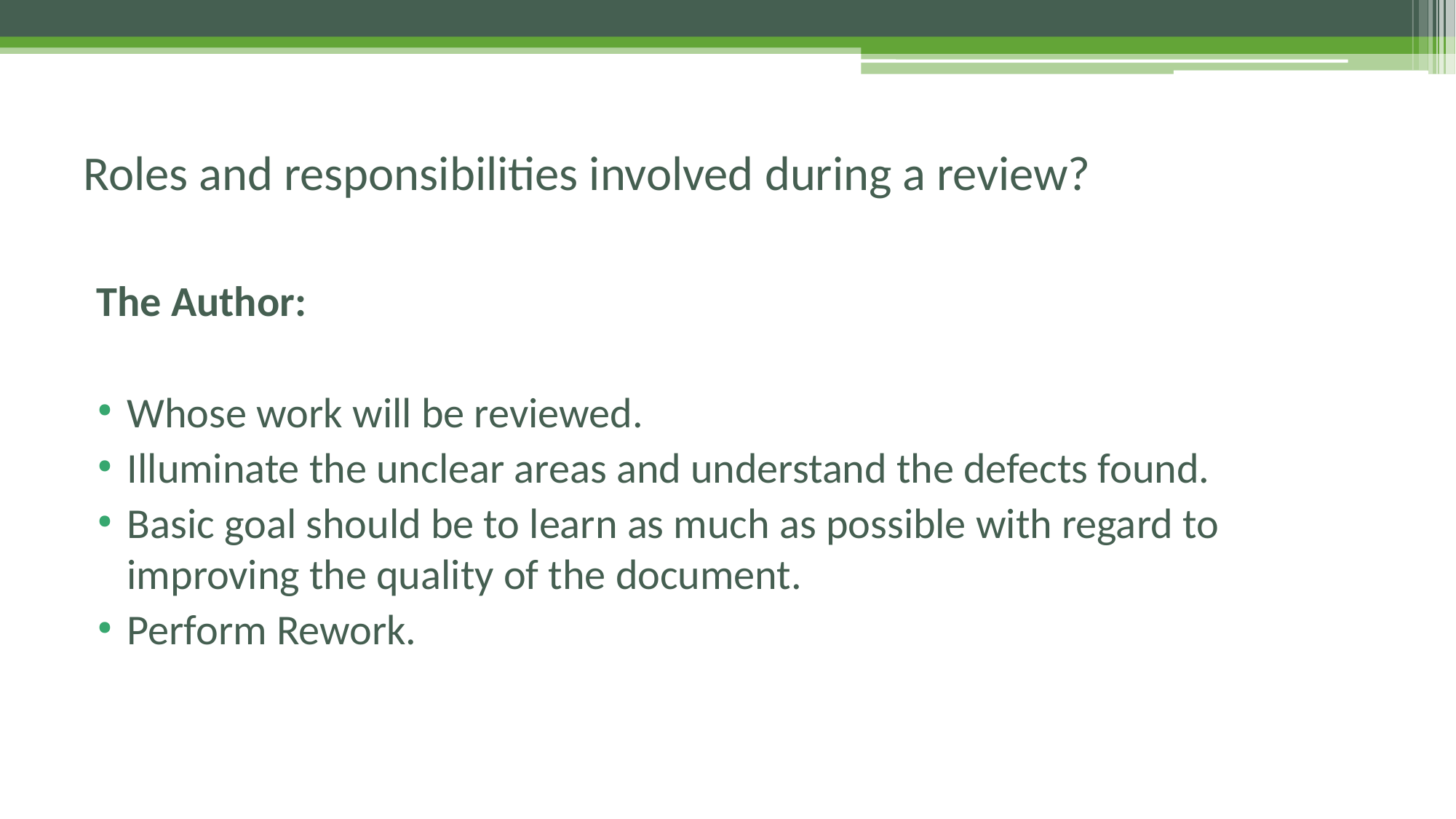

# Roles and responsibilities involved during a review?
The Author:

Whose work will be reviewed.
Illuminate the unclear areas and understand the defects found.
Basic goal should be to learn as much as possible with regard to improving the quality of the document.
Perform Rework.